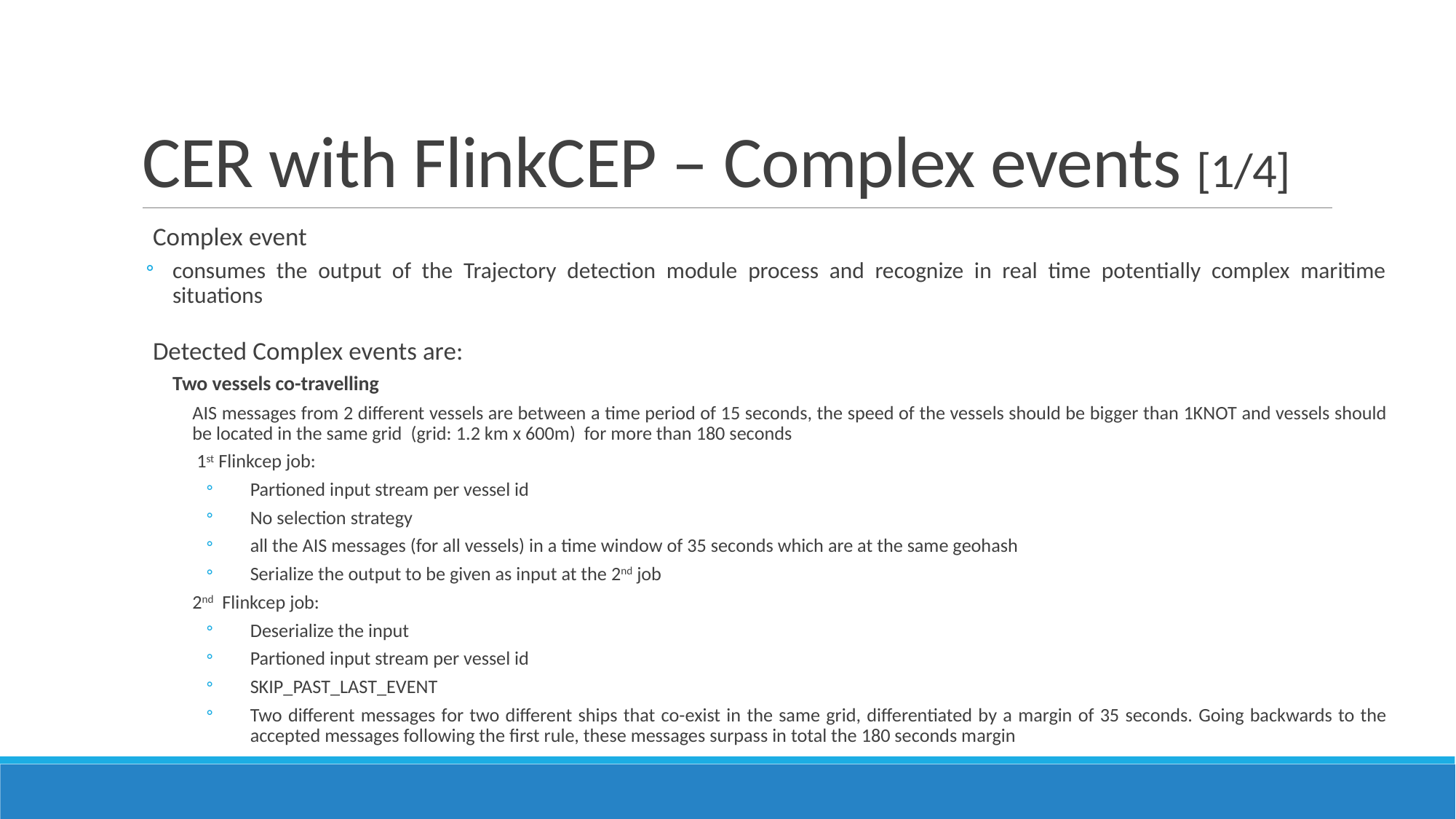

# CER with FlinkCEP – Complex events [1/4]
Complex event
consumes the output of the Trajectory detection module process and recognize in real time potentially complex maritime situations

Detected Complex events are:
Two vessels co-travelling
AIS messages from 2 different vessels are between a time period of 15 seconds, the speed of the vessels should be bigger than 1KNOT and vessels should be located in the same grid  (grid: 1.2 km x 600m)  for more than 180 seconds
 1st Flinkcep job:
Partioned input stream per vessel id
No selection strategy
all the AIS messages (for all vessels) in a time window of 35 seconds which are at the same geohash
Serialize the output to be given as input at the 2nd job
2nd  Flinkcep job:
Deserialize the input
Partioned input stream per vessel id
SKIP_PAST_LAST_EVENT
Two different messages for two different ships that co-exist in the same grid, differentiated by a margin of 35 seconds. Going backwards to the accepted messages following the first rule, these messages surpass in total the 180 seconds margin